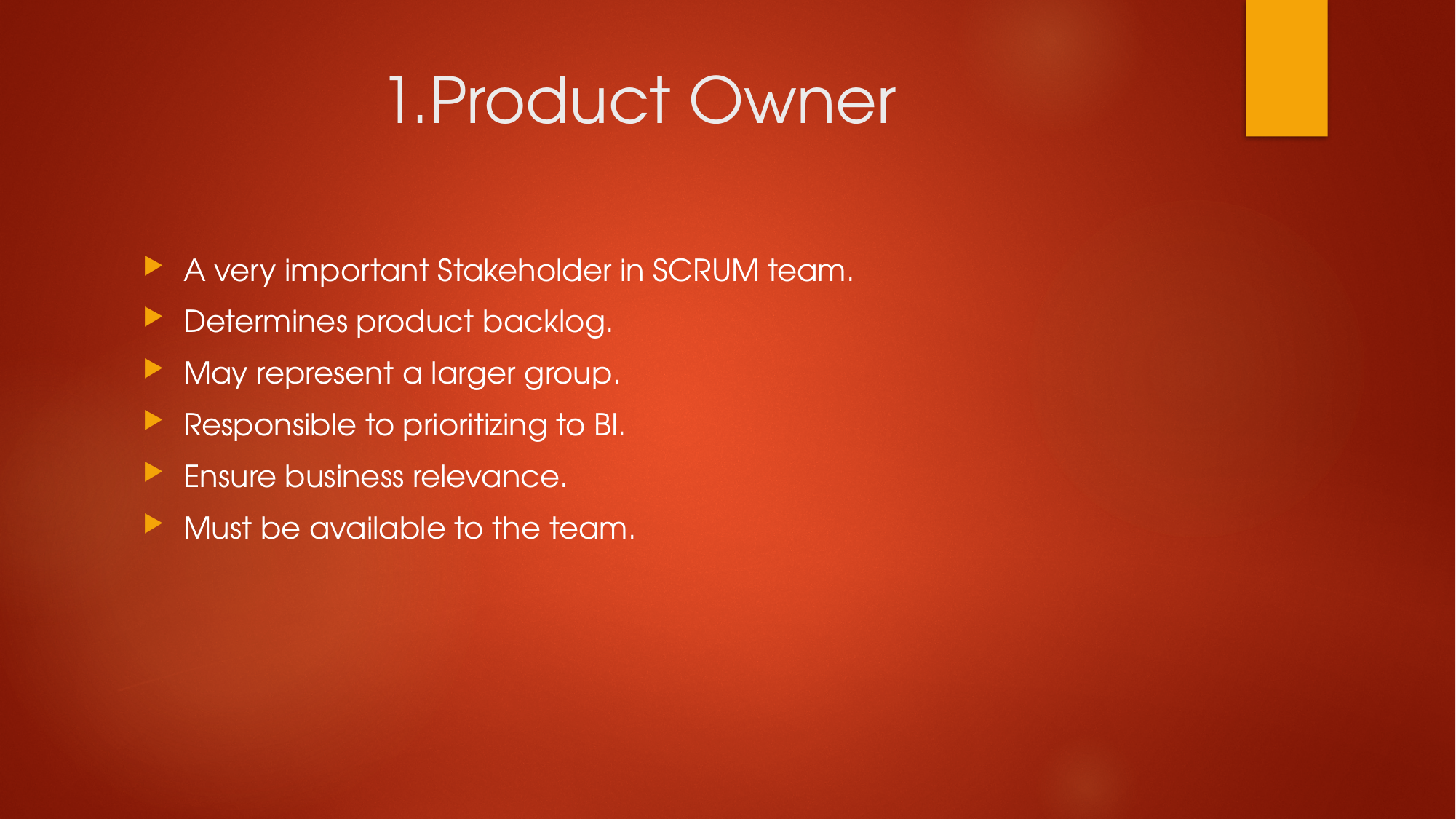

# 1.Product Owner
A very important Stakeholder in SCRUM team.
Determines product backlog.
May represent a larger group.
Responsible to prioritizing to BI.
Ensure business relevance.
Must be available to the team.